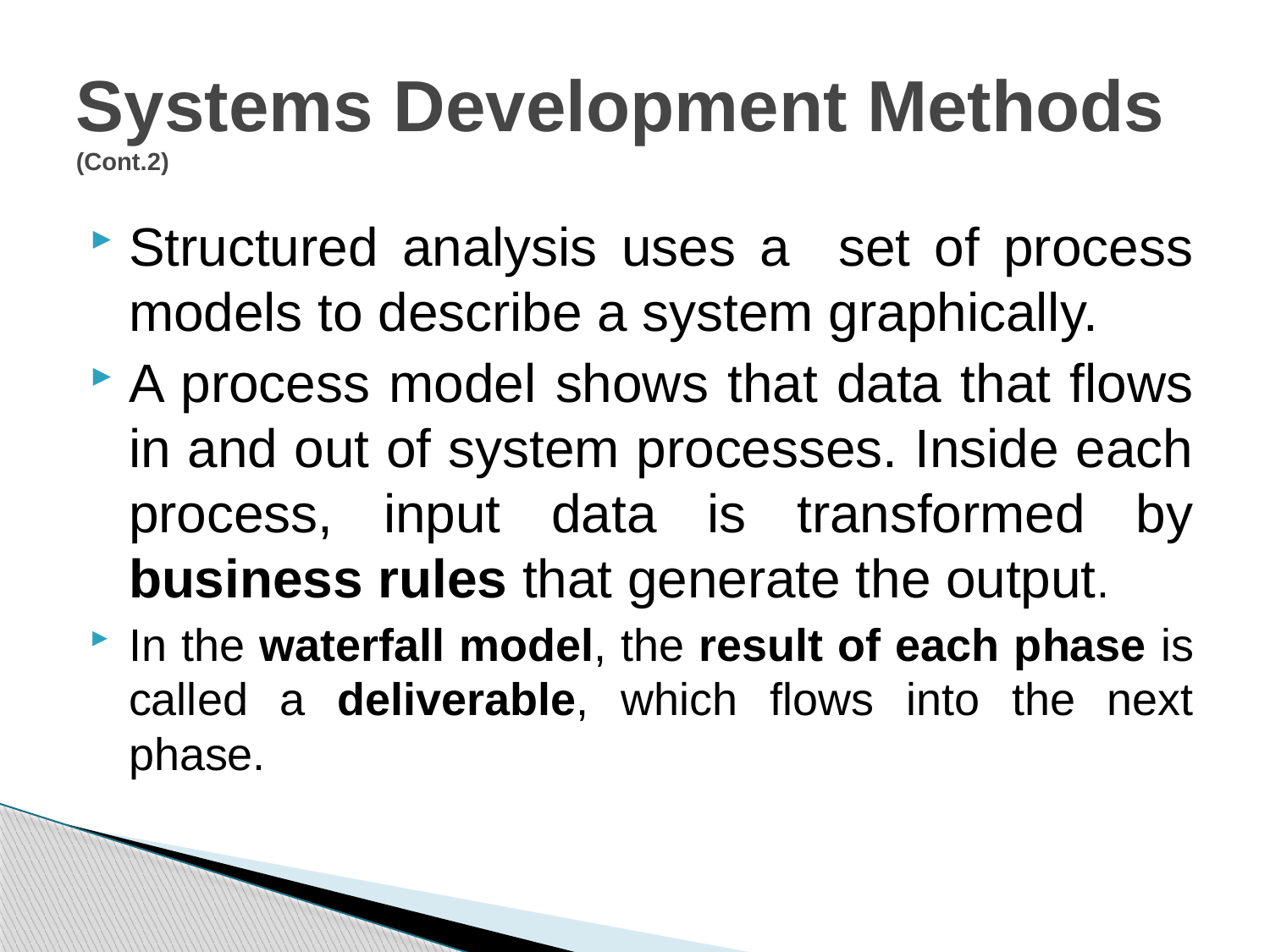

# Systems Development Methods (Cont.2)
Structured analysis uses a  set of process models to describe a system graphically.
A process model shows that data that flows in and out of system processes. Inside each process, input data is transformed by business rules that generate the output.
In the waterfall model, the result of each phase is called a deliverable, which flows into the next phase.